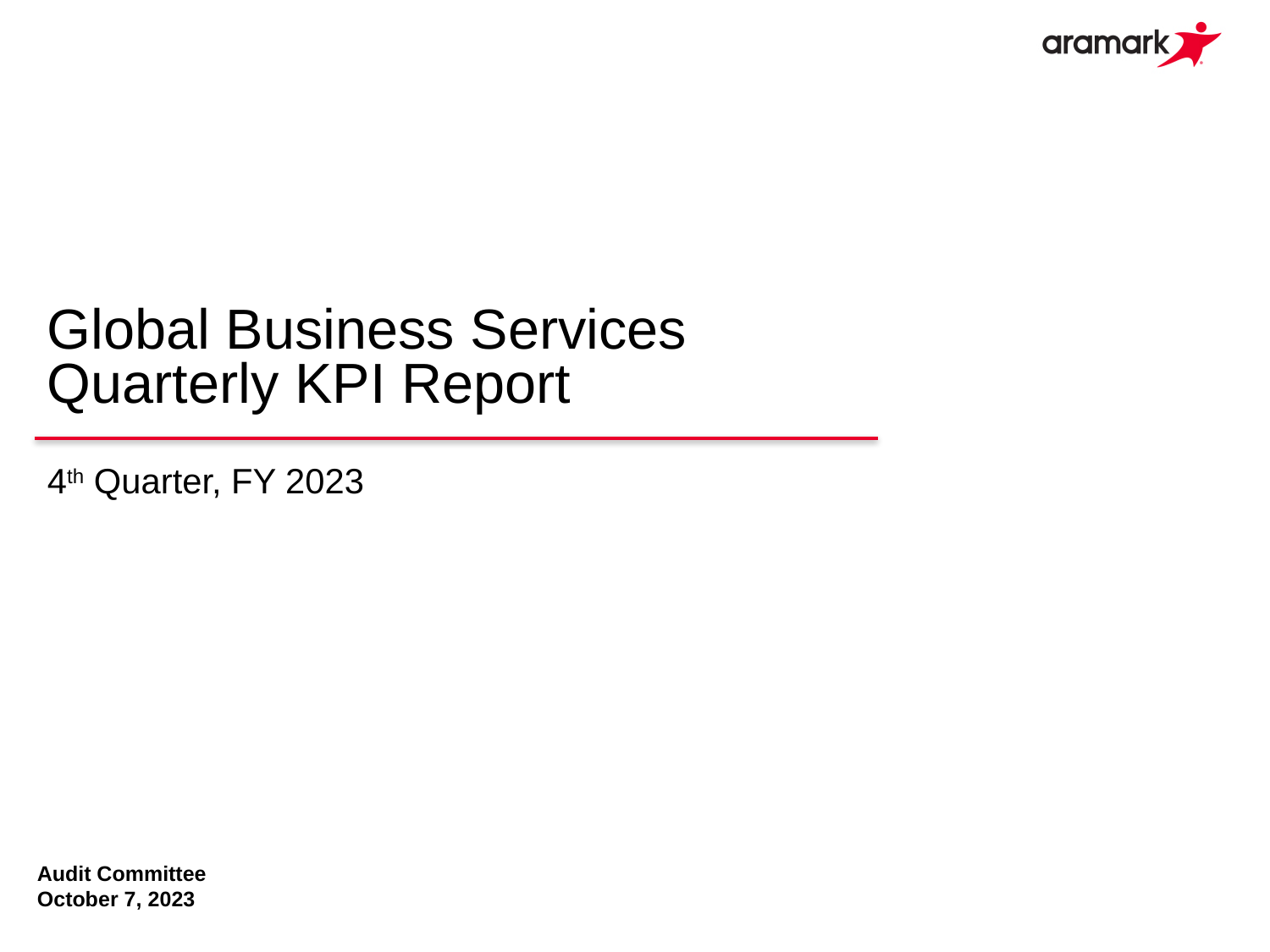

# Global Business Services Quarterly KPI Report
4th Quarter, FY 2023
Audit Committee
October 7, 2023